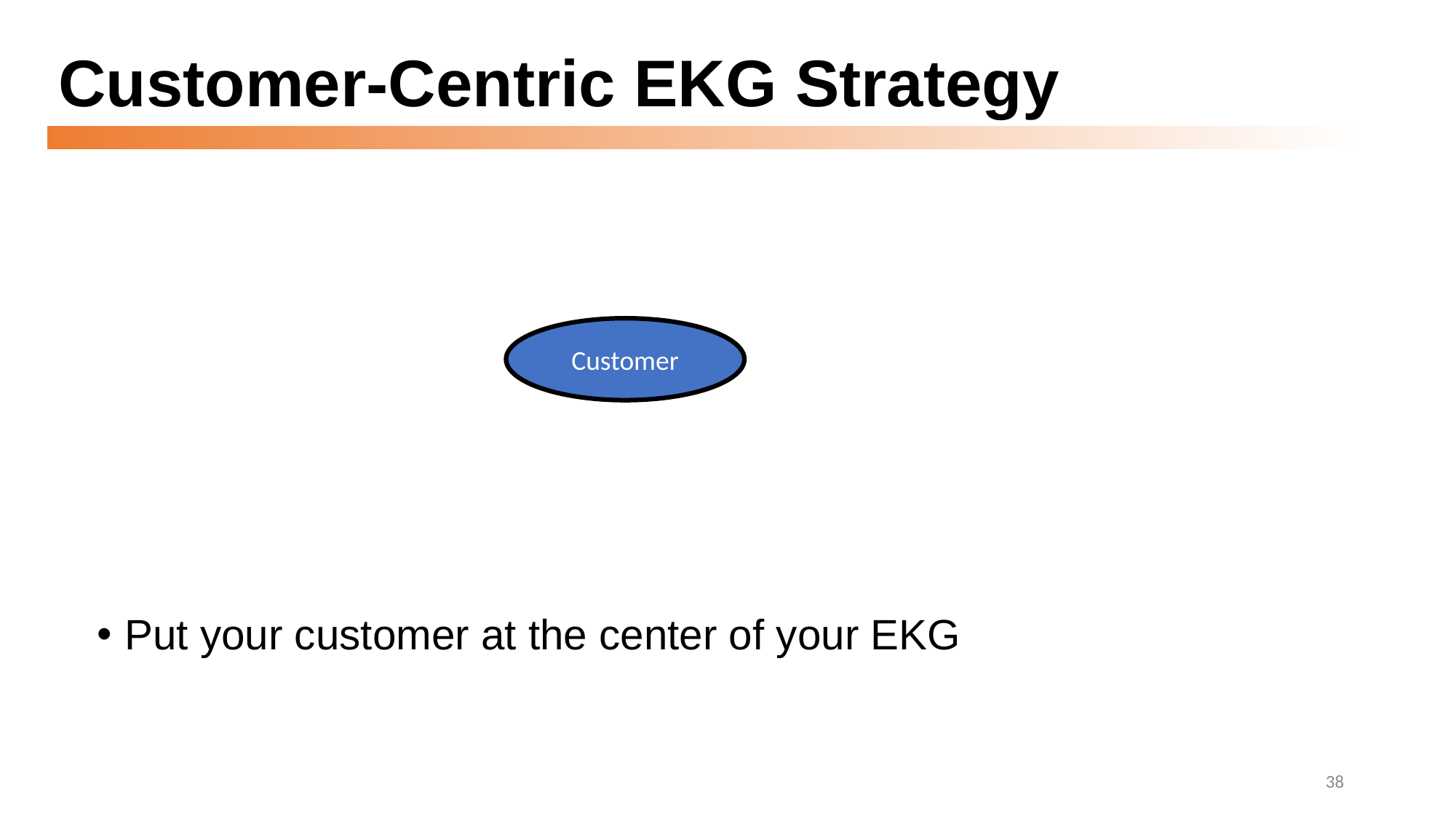

# Customer-Centric EKG Strategy
Customer
Put your customer at the center of your EKG
38